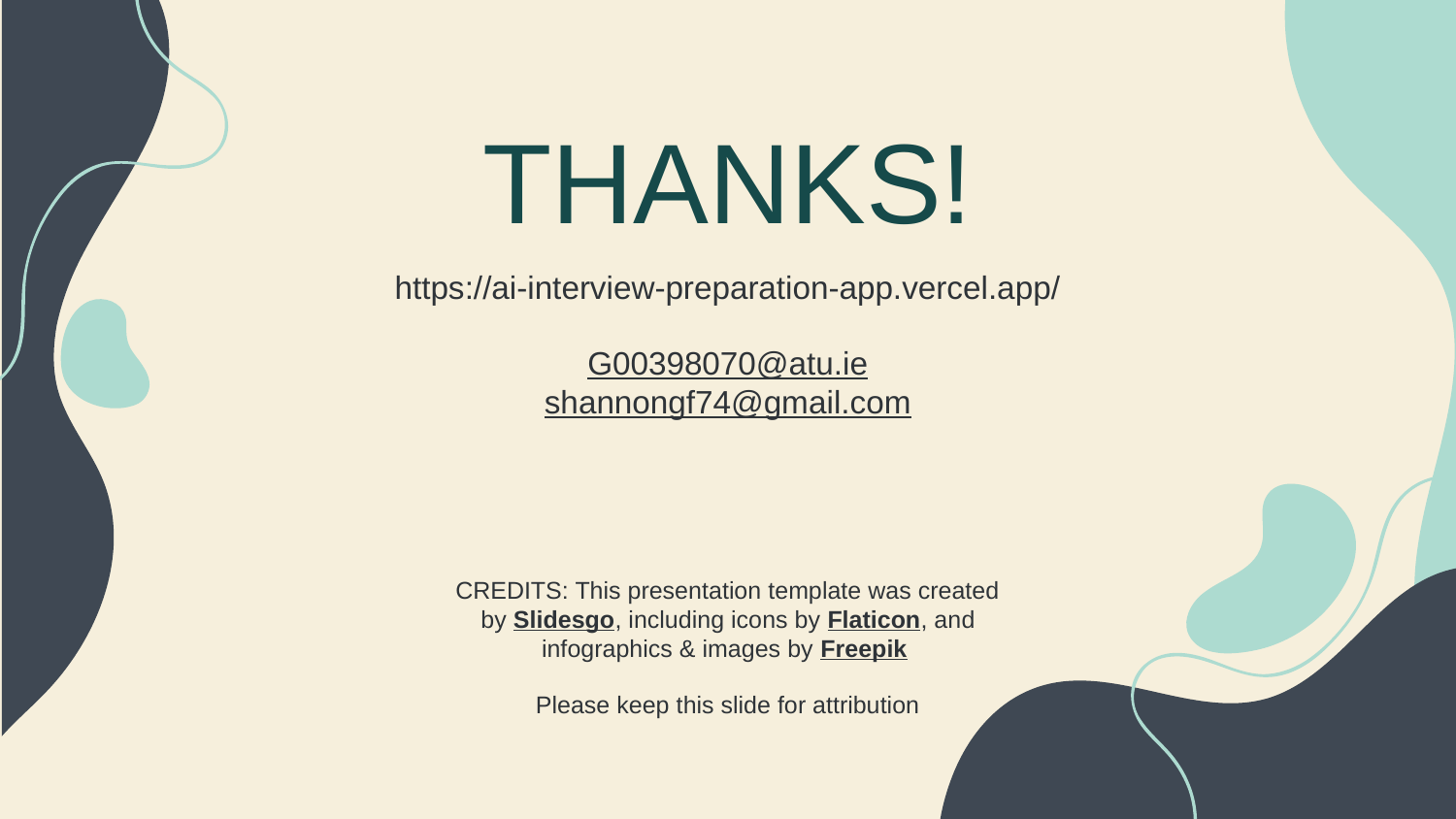

# THANKS!
https://ai-interview-preparation-app.vercel.app/

G00398070@atu.ie
shannongf74@gmail.com
Please keep this slide for attribution